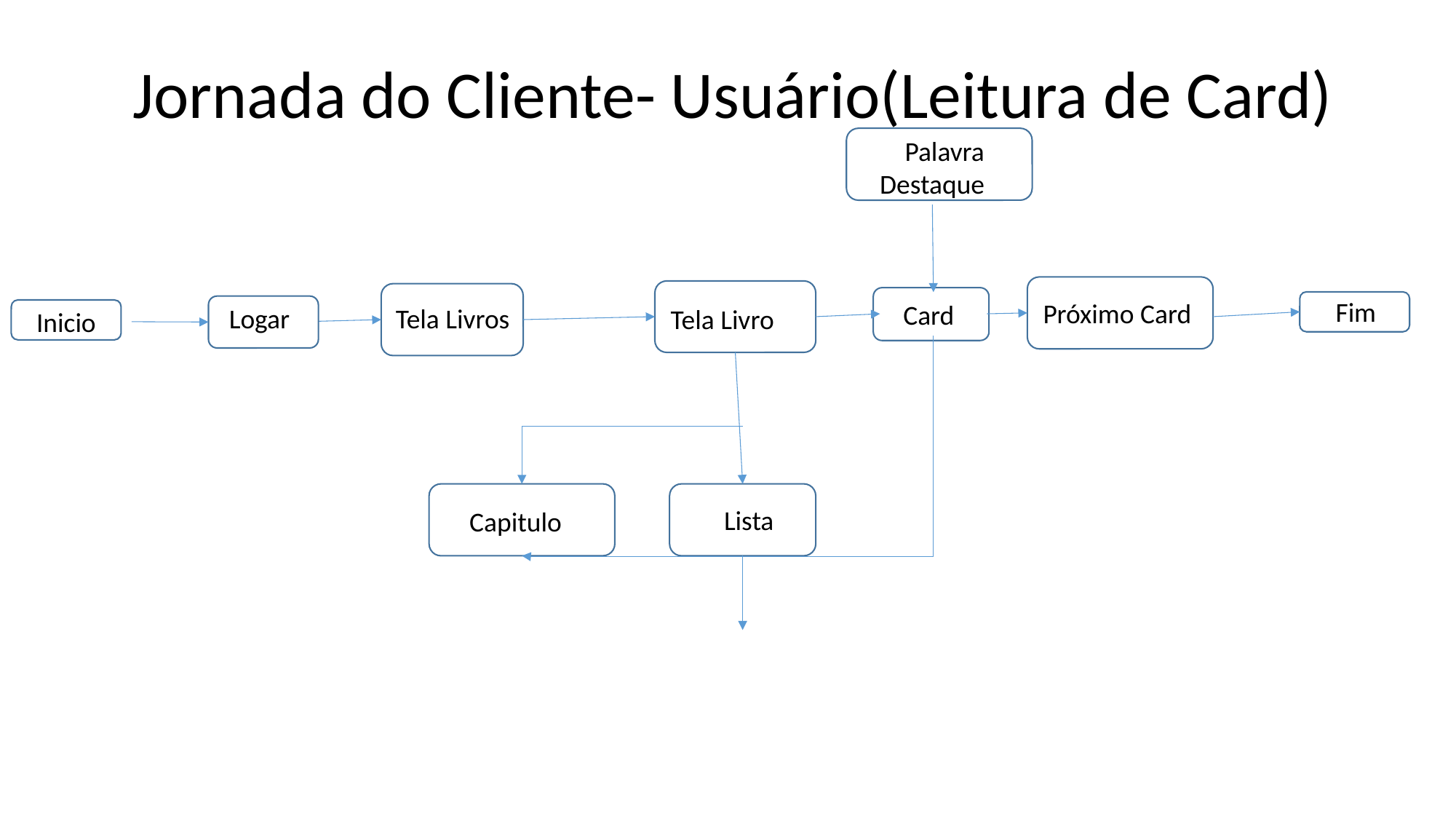

# Jornada do Cliente- Usuário(Leitura de Card)
    Palavra Destaque

 Fim
Próximo Card

  Card

Logar
Tela Livros
Tela Livro

Inicio

    Lista
    Capitulo